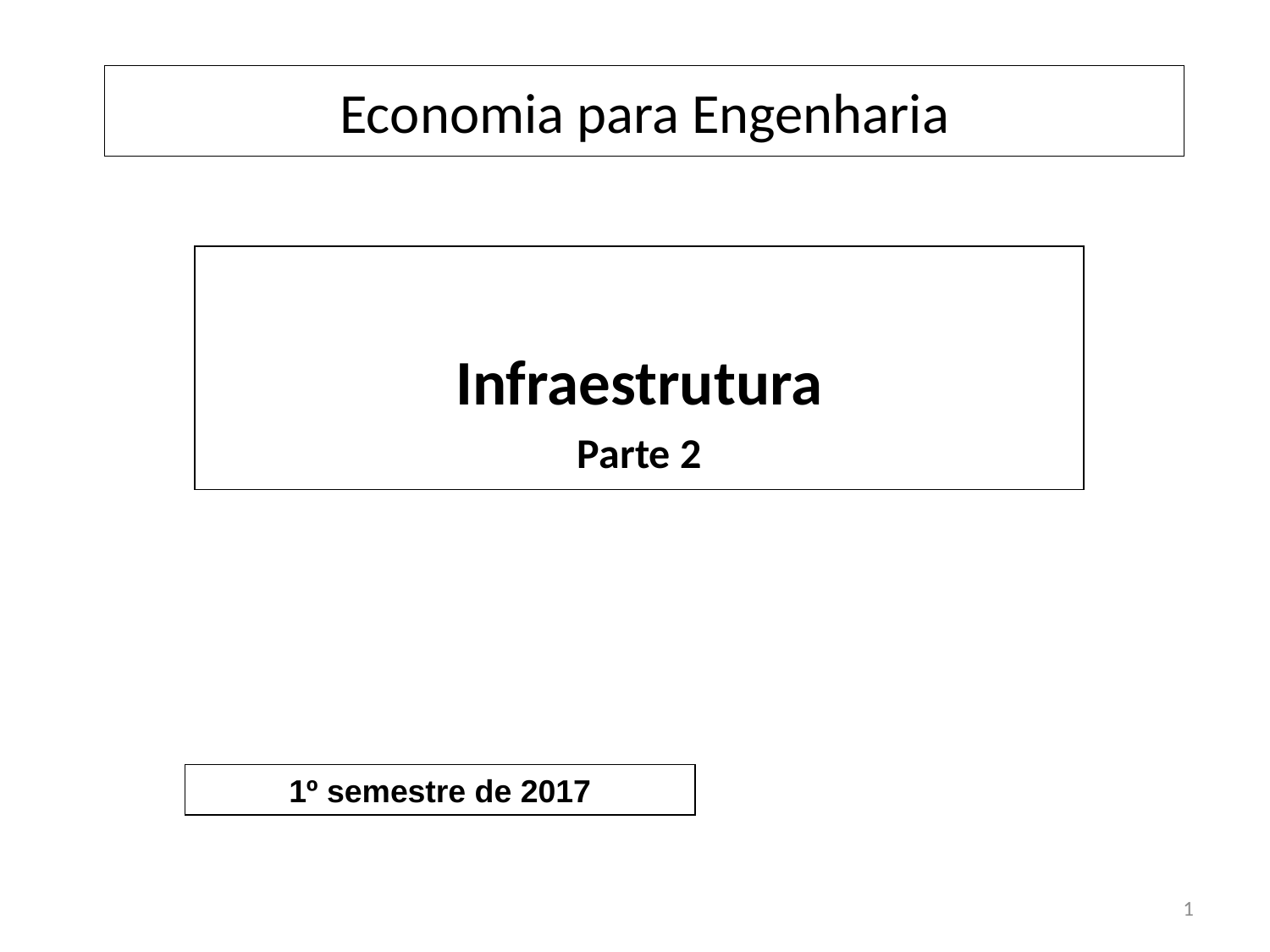

Economia para Engenharia

Infraestrutura
Parte 2
1º semestre de 2017
1